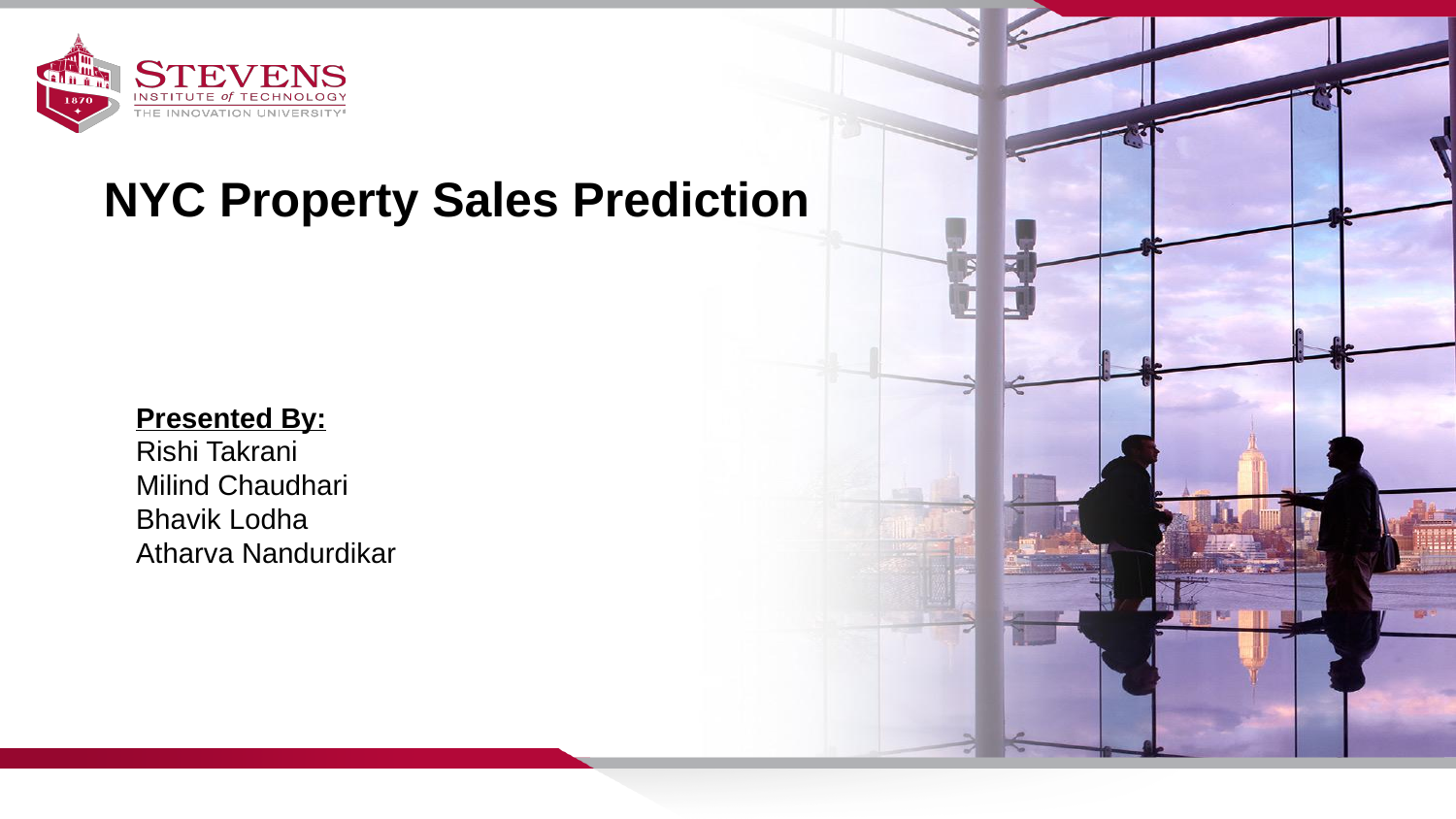

NYC Property Sales Prediction
Presented By:
Rishi Takrani
Milind Chaudhari
Bhavik Lodha
Atharva Nandurdikar